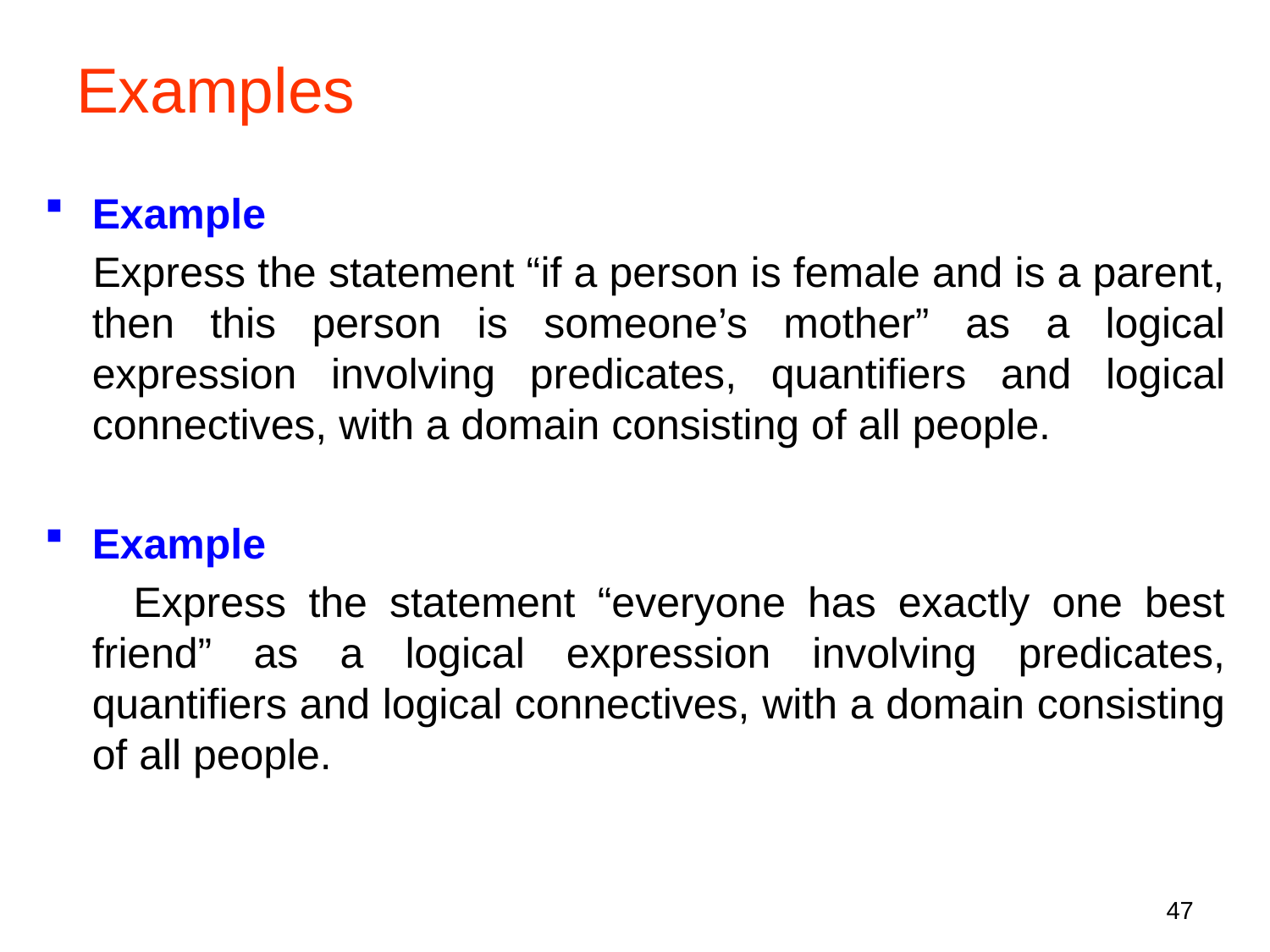

# Examples
Example
    Express the statement “if a person is female and is a parent, then this person is someone’s mother” as a logical expression involving predicates, quantifiers and logical connectives, with a domain consisting of all people.

Example
    Express the statement “everyone has exactly one best friend” as a logical expression involving predicates, quantifiers and logical connectives, with a domain consisting of all people.

47